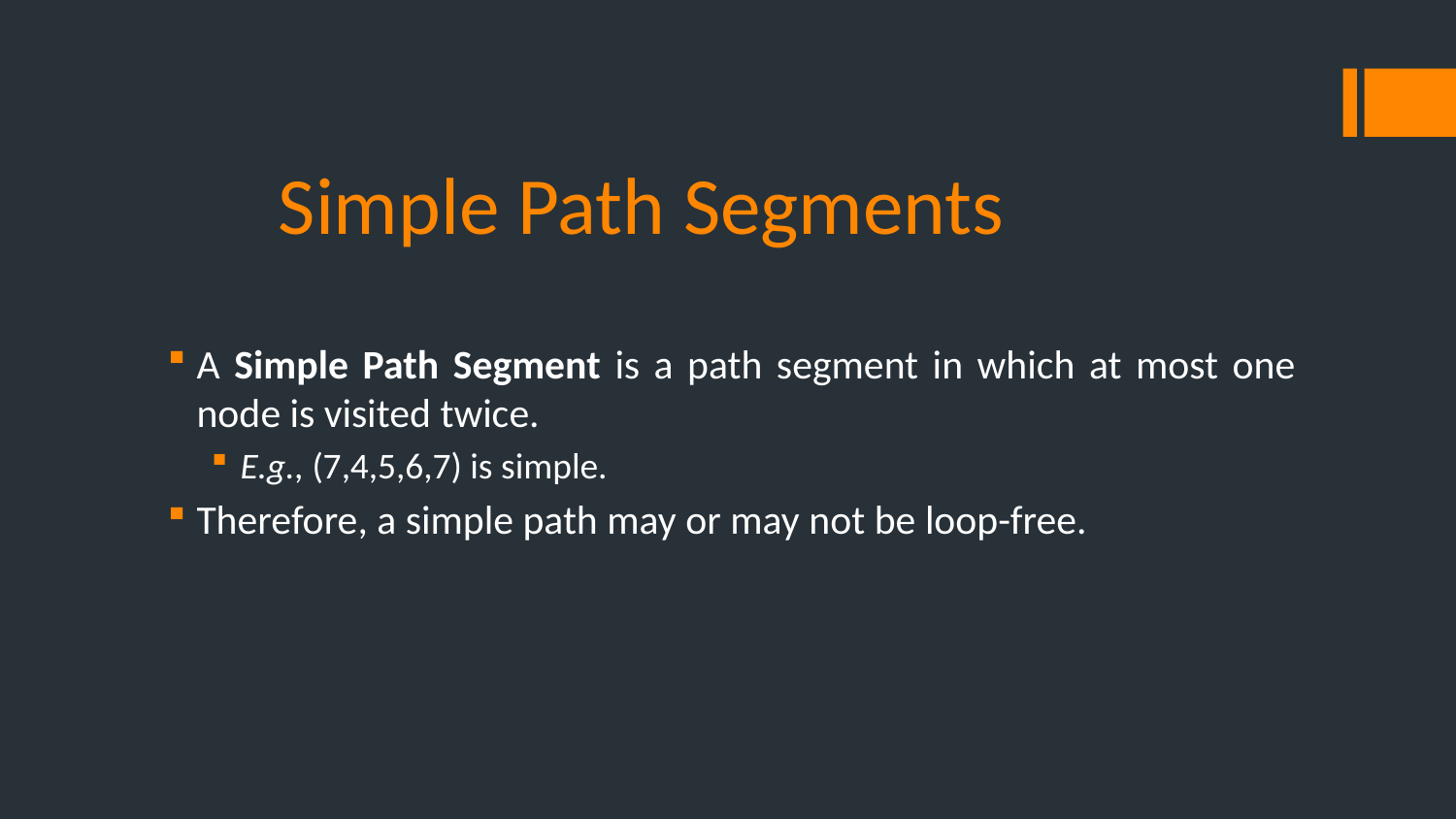

# Simple Path Segments
A Simple Path Segment is a path segment in which at most one node is visited twice.
E.g., (7,4,5,6,7) is simple.
Therefore, a simple path may or may not be loop-free.